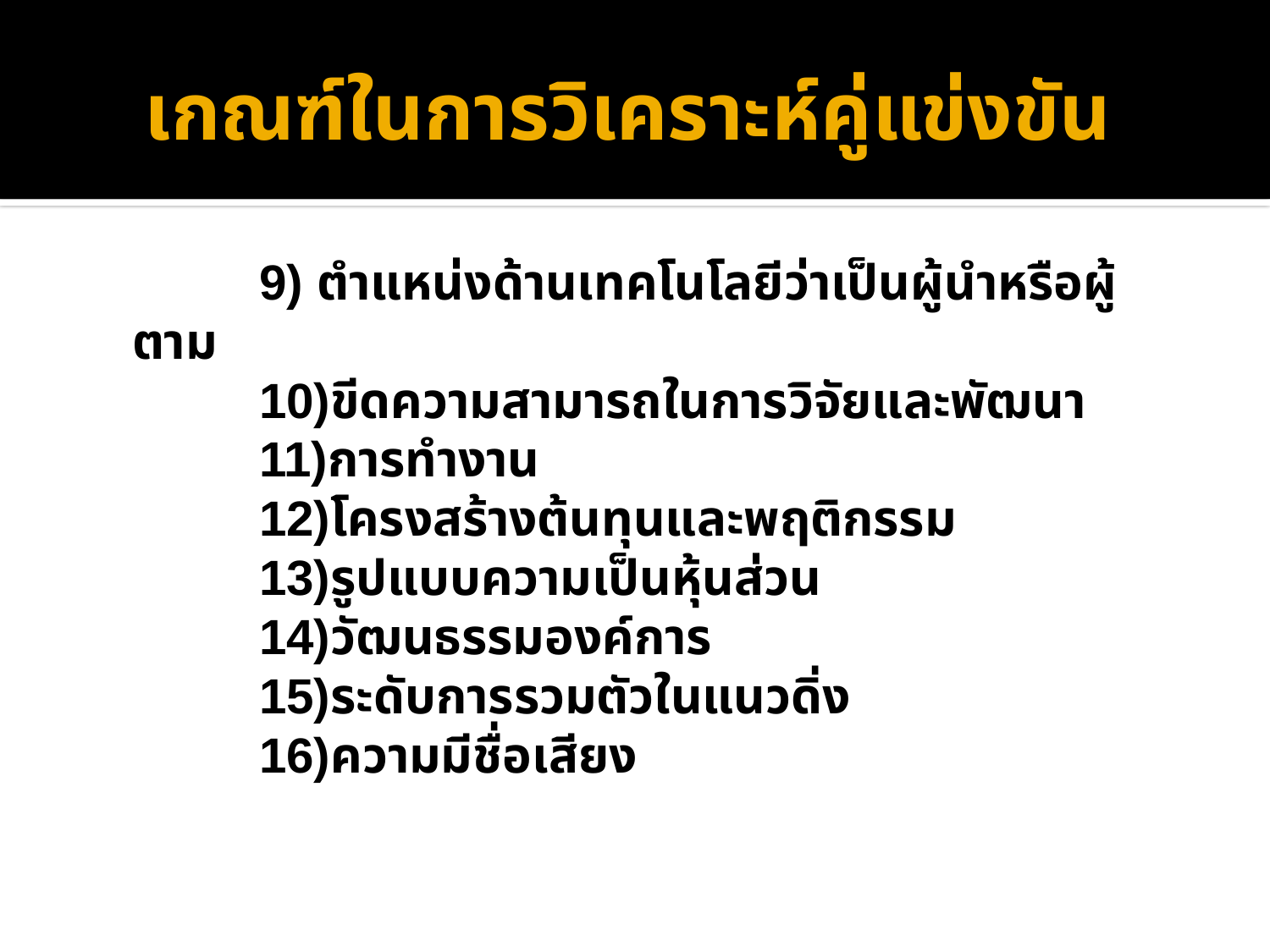

# เกณฑ์ในการวิเคราะห์คู่แข่งขัน
		9) ตำแหน่งด้านเทคโนโลยีว่าเป็นผู้นำหรือผู้ตาม
		10)ขีดความสามารถในการวิจัยและพัฒนา
		11)การทำงาน
		12)โครงสร้างต้นทุนและพฤติกรรม
		13)รูปแบบความเป็นหุ้นส่วน
		14)วัฒนธรรมองค์การ
		15)ระดับการรวมตัวในแนวดิ่ง
		16)ความมีชื่อเสียง